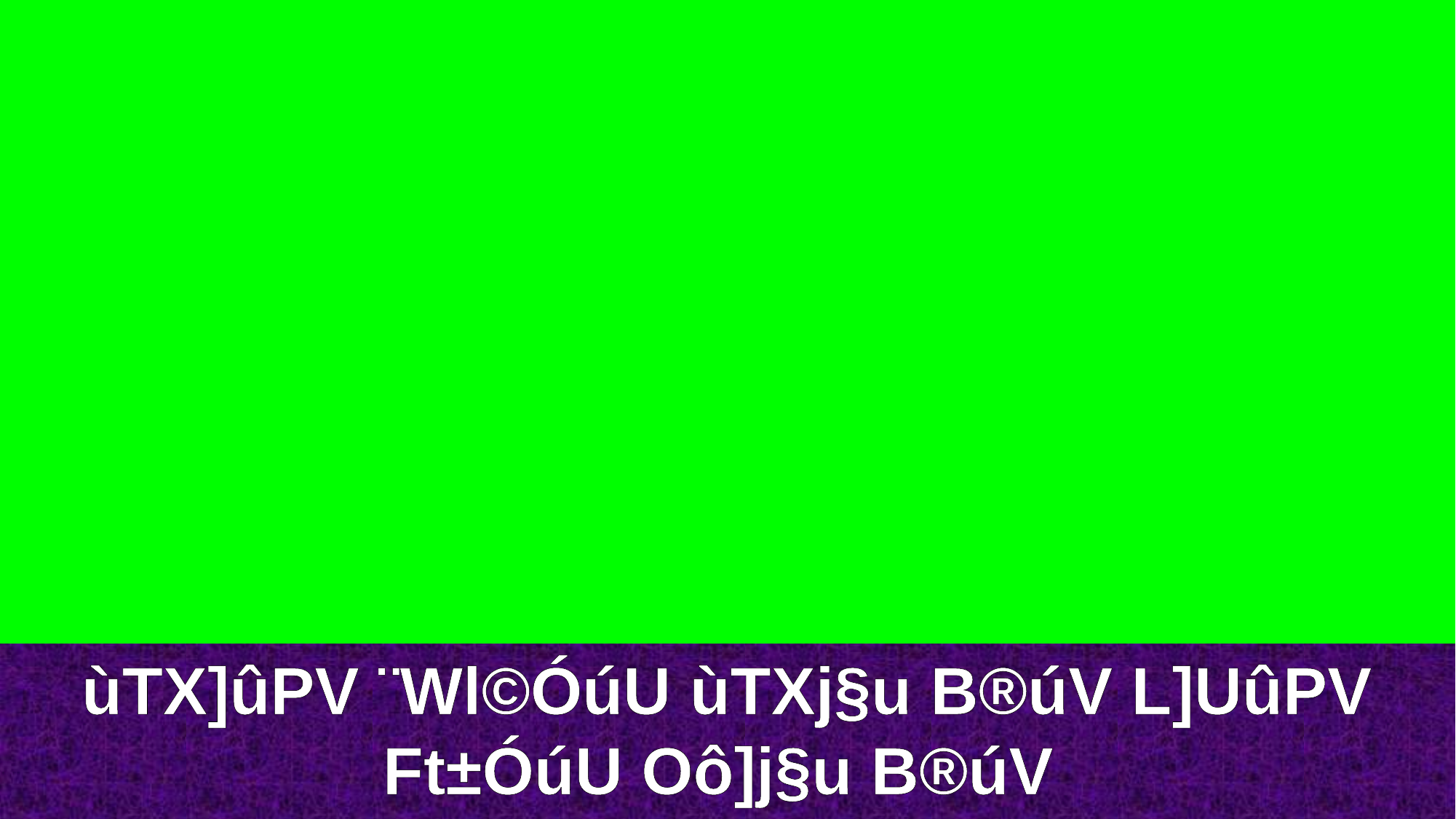

ùTX]ûPV ¨Wl©ÓúU ùTXj§u B®úV L]UûPV Ft±ÓúU Oô]j§u B®úV